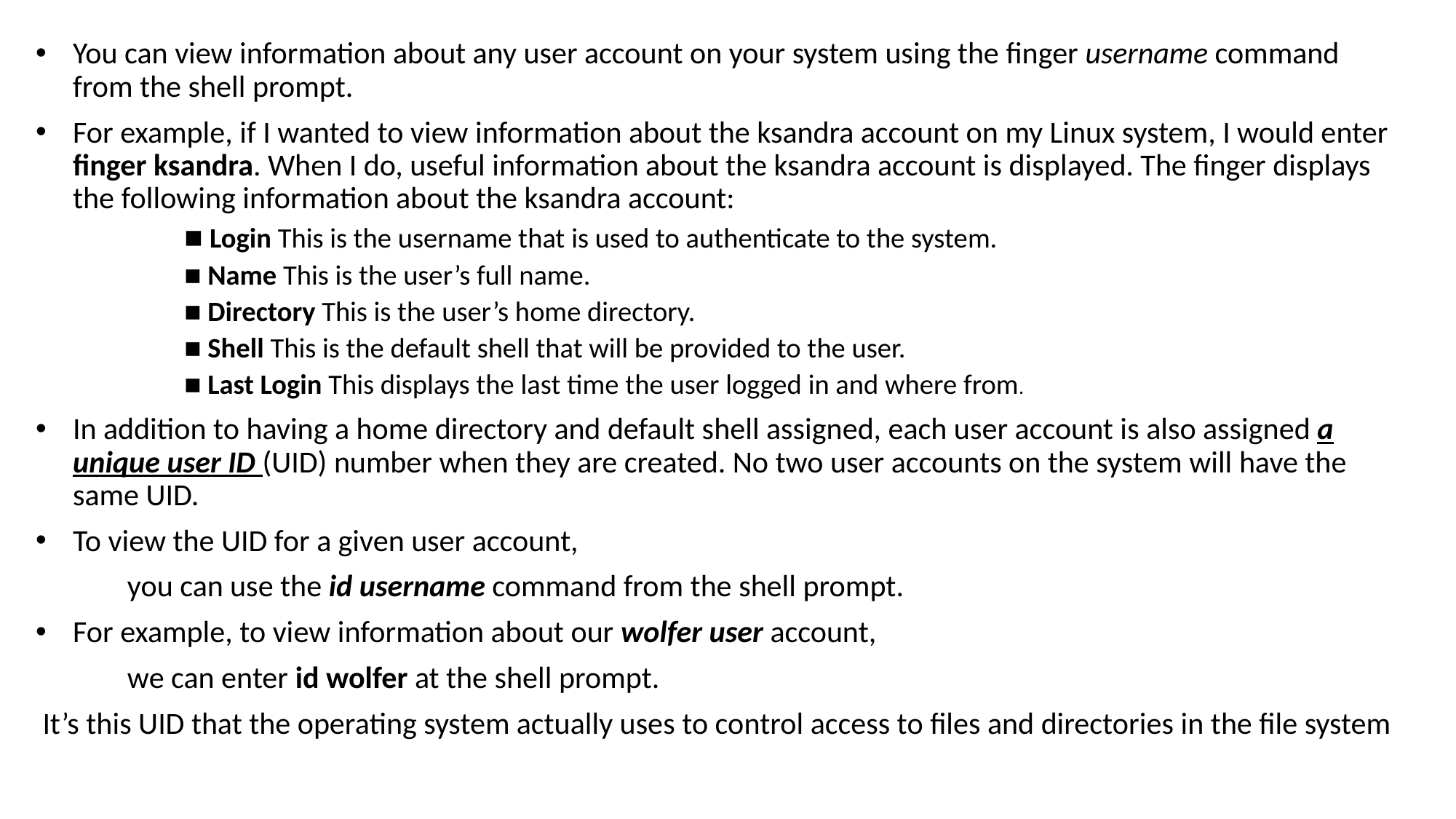

You can view information about any user account on your system using the finger username command from the shell prompt.
For example, if I wanted to view information about the ksandra account on my Linux system, I would enter finger ksandra. When I do, useful information about the ksandra account is displayed. The finger displays the following information about the ksandra account:
■ Login This is the username that is used to authenticate to the system.
■ Name This is the user’s full name.
■ Directory This is the user’s home directory.
■ Shell This is the default shell that will be provided to the user.
■ Last Login This displays the last time the user logged in and where from.
In addition to having a home directory and default shell assigned, each user account is also assigned a unique user ID (UID) number when they are created. No two user accounts on the system will have the same UID.
To view the UID for a given user account,
		you can use the id username command from the shell prompt.
For example, to view information about our wolfer user account,
		we can enter id wolfer at the shell prompt.
 It’s this UID that the operating system actually uses to control access to files and directories in the file system